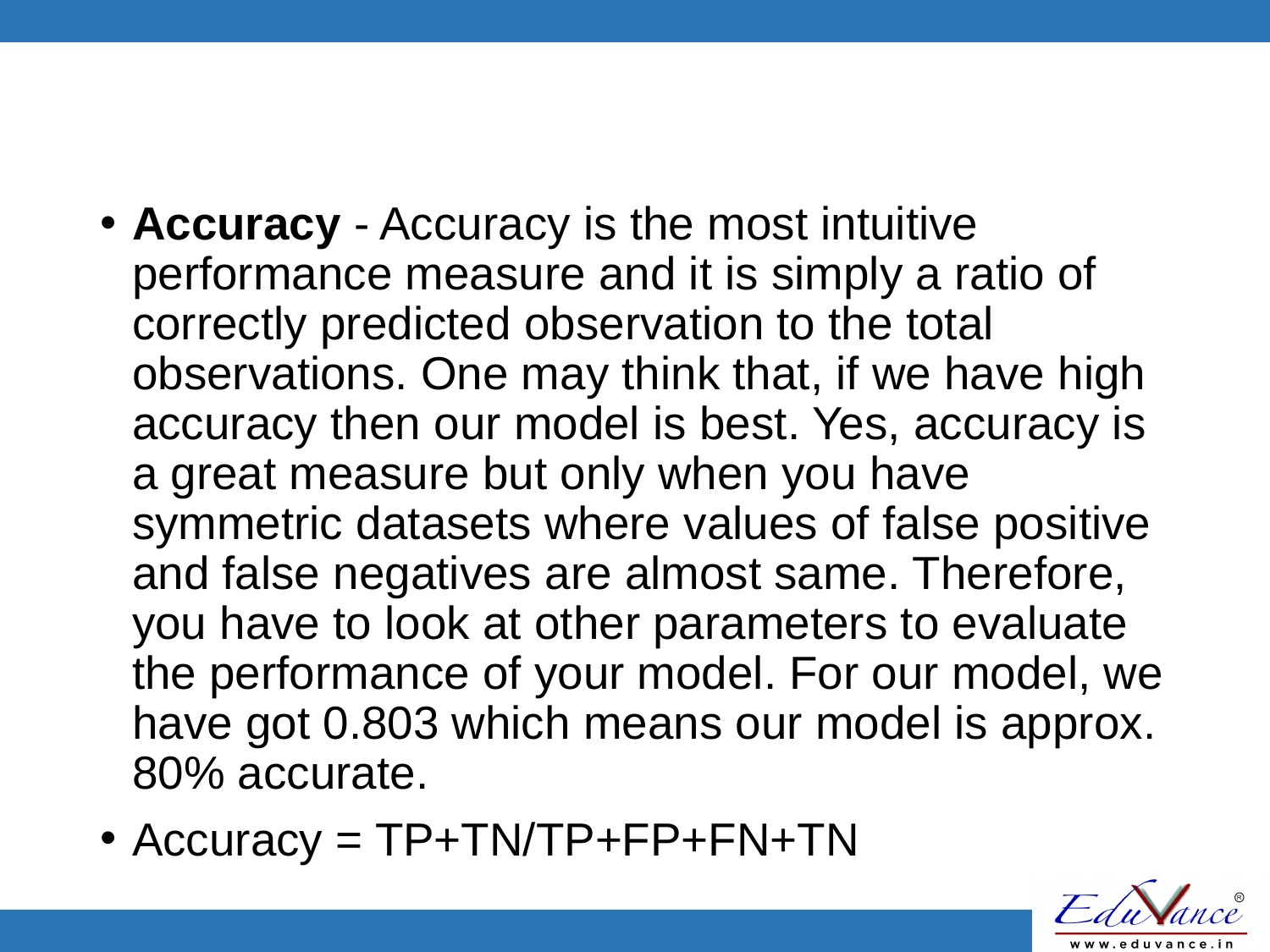

#
Accuracy - Accuracy is the most intuitive performance measure and it is simply a ratio of correctly predicted observation to the total observations. One may think that, if we have high accuracy then our model is best. Yes, accuracy is a great measure but only when you have symmetric datasets where values of false positive and false negatives are almost same. Therefore, you have to look at other parameters to evaluate the performance of your model. For our model, we have got 0.803 which means our model is approx. 80% accurate.
Accuracy = TP+TN/TP+FP+FN+TN